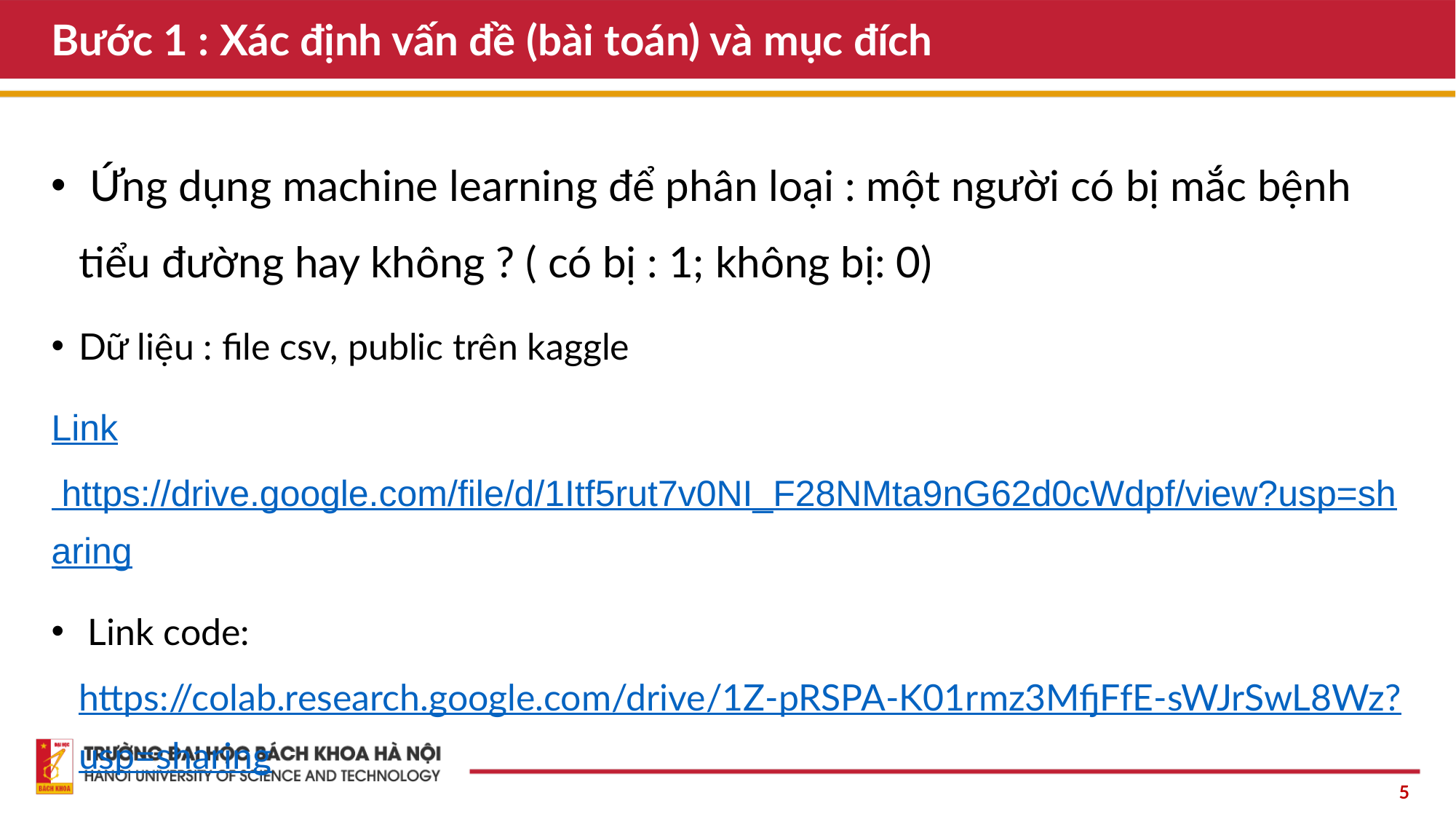

# Bước 1 : Xác định vấn đề (bài toán) và mục đích
 Ứng dụng machine learning để phân loại : một người có bị mắc bệnh tiểu đường hay không ? ( có bị : 1; không bị: 0)
Dữ liệu : file csv, public trên kaggle
Link https://drive.google.com/file/d/1Itf5rut7v0NI_F28NMta9nG62d0cWdpf/view?usp=sharing
 Link code: https://colab.research.google.com/drive/1Z-pRSPA-K01rmz3MfjFfE-sWJrSwL8Wz?usp=sharing
5